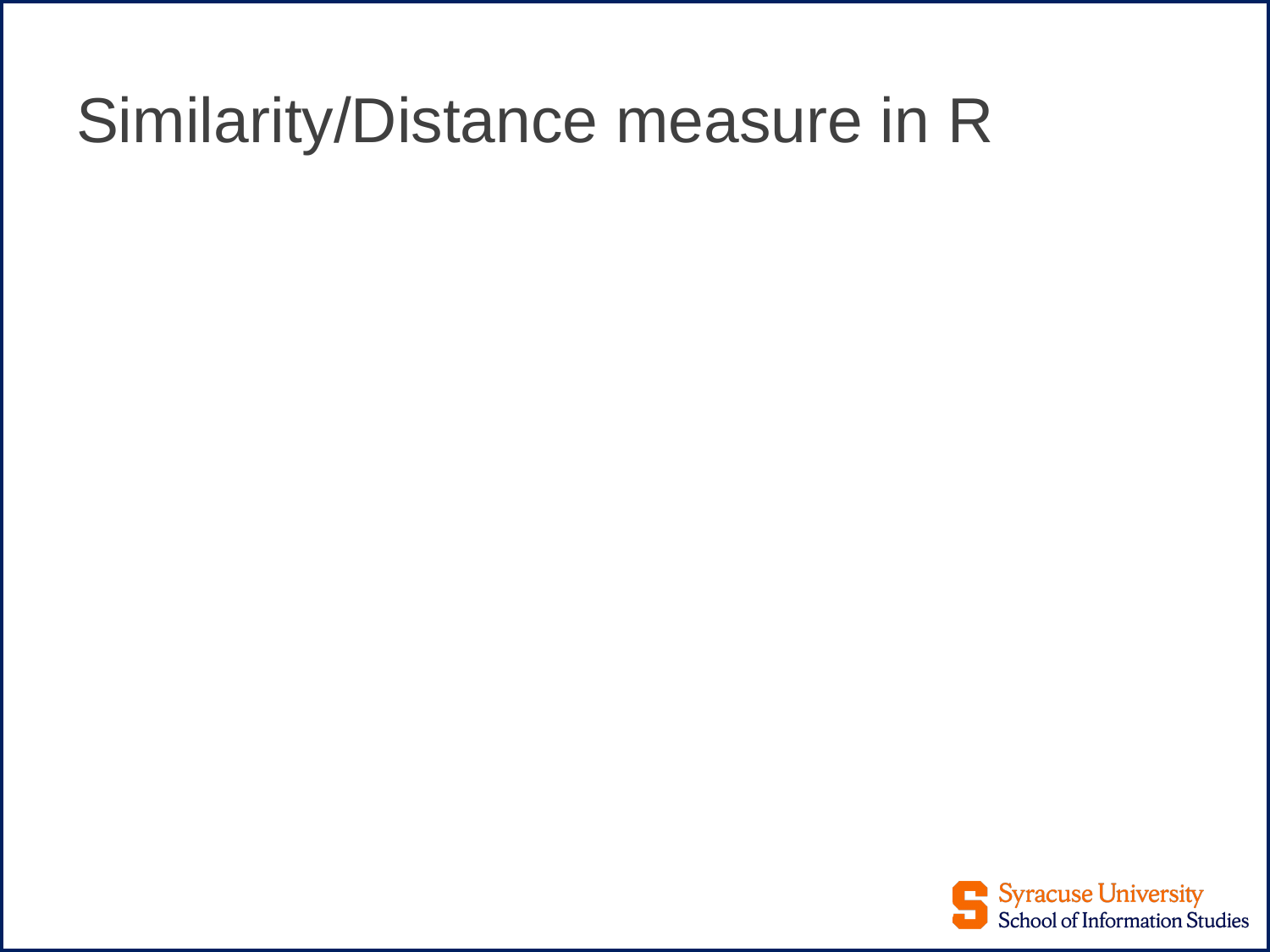

# Similarity/Distance measure in R
# define a function that calculates the Euclidean distance between two vectors a and b
ED = function(a, b) sqrt(sum((a-b)^2))

# define a function that calculates the Cosine similarity between two vectors a and b
CS = function(a,b) a%*% b/sqrt(a%*%a * b%*%b)

# given two vectors a and b
a=c(1,2,3)
b=c(4,5,6)

# call functions to calculate distance
ED(a,b)=5.196
CS(a,b)=0.975
48